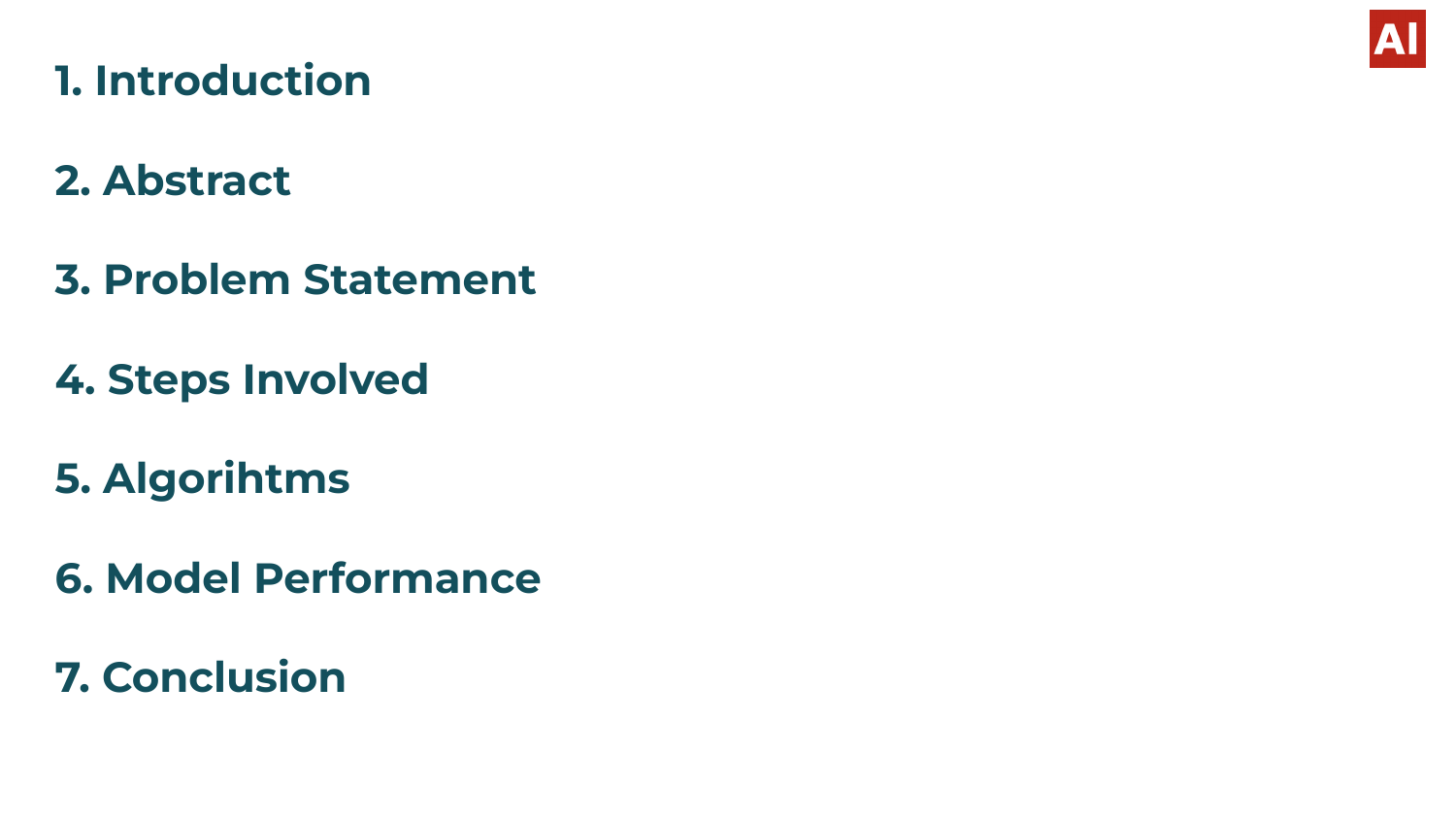

# CONTENT
1. Introduction
2. Abstract
3. Problem Statement
4. Steps Involved
5. Algorihtms
6. Model Performance
7. Conclusion